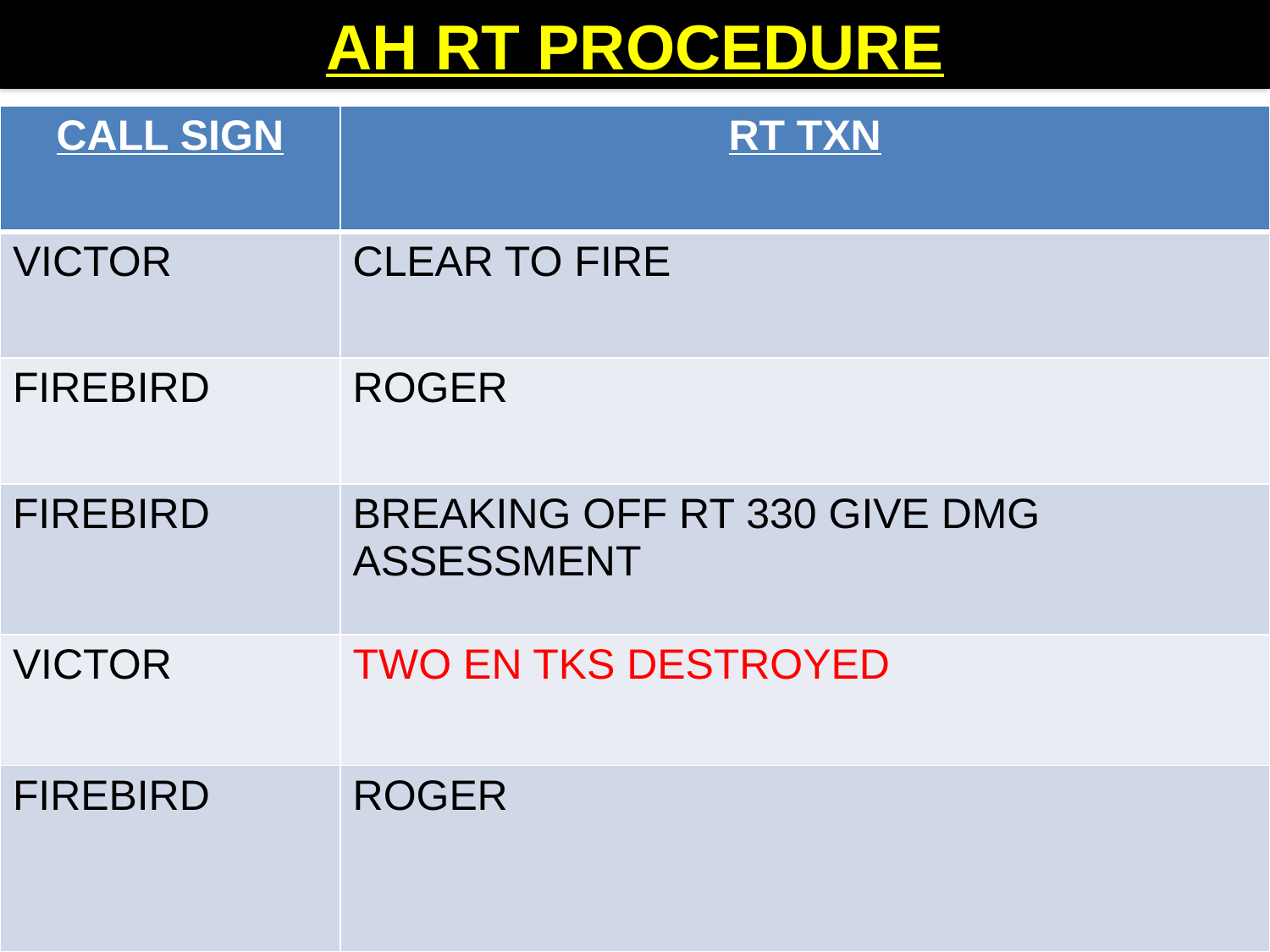

AH RT PROCEDURE
| CALL SIGN | RT TXN |
| --- | --- |
| VICTOR | CLEAR TO FIRE |
| FIREBIRD | ROGER |
| FIREBIRD | BREAKING OFF RT 330 GIVE DMG ASSESSMENT |
| VICTOR | TWO EN TKS DESTROYED |
| FIREBIRD | ROGER |